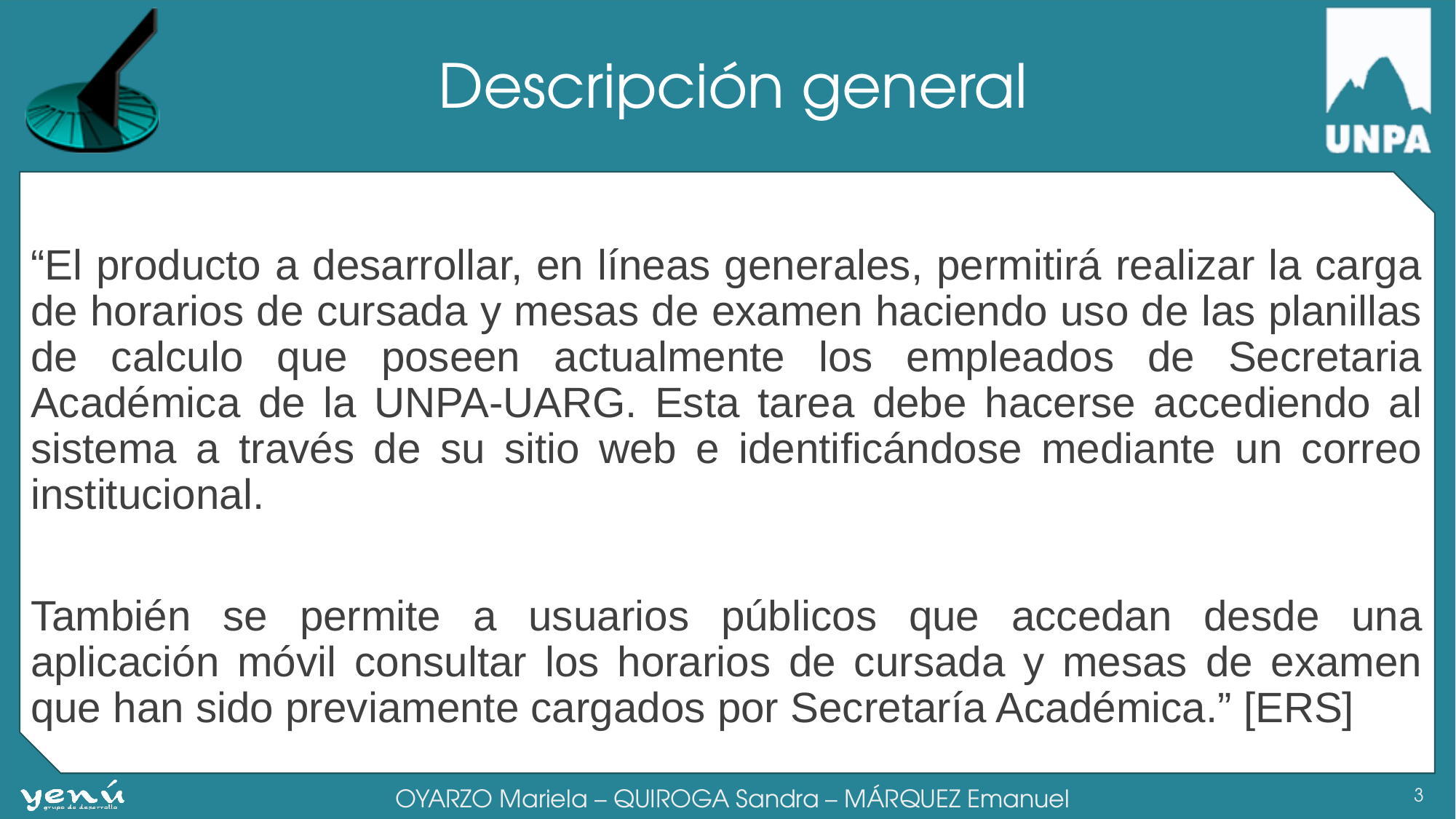

# Descripción general

“El producto a desarrollar, en líneas generales, permitirá realizar la carga de horarios de cursada y mesas de examen haciendo uso de las planillas de calculo que poseen actualmente los empleados de Secretaria Académica de la UNPA-UARG. Esta tarea debe hacerse accediendo al sistema a través de su sitio web e identificándose mediante un correo institucional.

También se permite a usuarios públicos que accedan desde una aplicación móvil consultar los horarios de cursada y mesas de examen que han sido previamente cargados por Secretaría Académica.” [ERS]

3
OYARZO Mariela – QUIROGA Sandra – MÁRQUEZ Emanuel